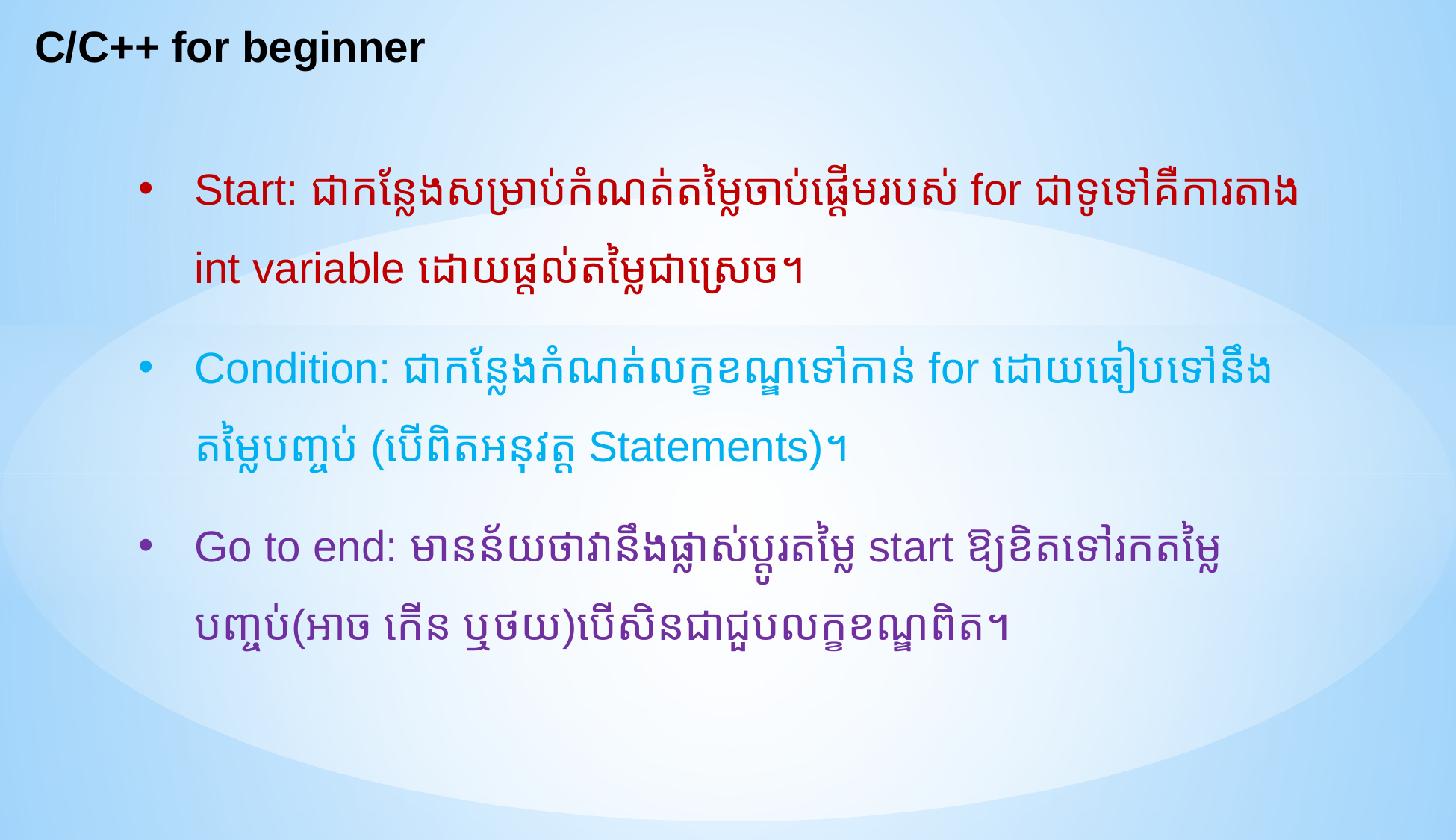

C/C++ for beginner
Start: ជាកន្លែងសម្រាប់កំណត់តម្លៃចាប់ផ្តើមរបស់ for ជាទូទៅគឺការតាង int variable ដោយផ្តល់តម្លៃជាស្រេច។
Condition: ជាកន្លែងកំណត់លក្ខខណ្ឌទៅកាន់ for ដោយធៀបទៅនឹងតម្លៃបញ្ចប់ (បើពិតអនុវត្ត Statements)។
Go to end: មានន័យថាវានឹងផ្លាស់ប្តូរតម្លៃ start ឱ្យខិតទៅរកតម្លៃបញ្ចប់(អាច កើន ឬថយ)បើសិនជាជួបលក្ខខណ្ឌពិត។